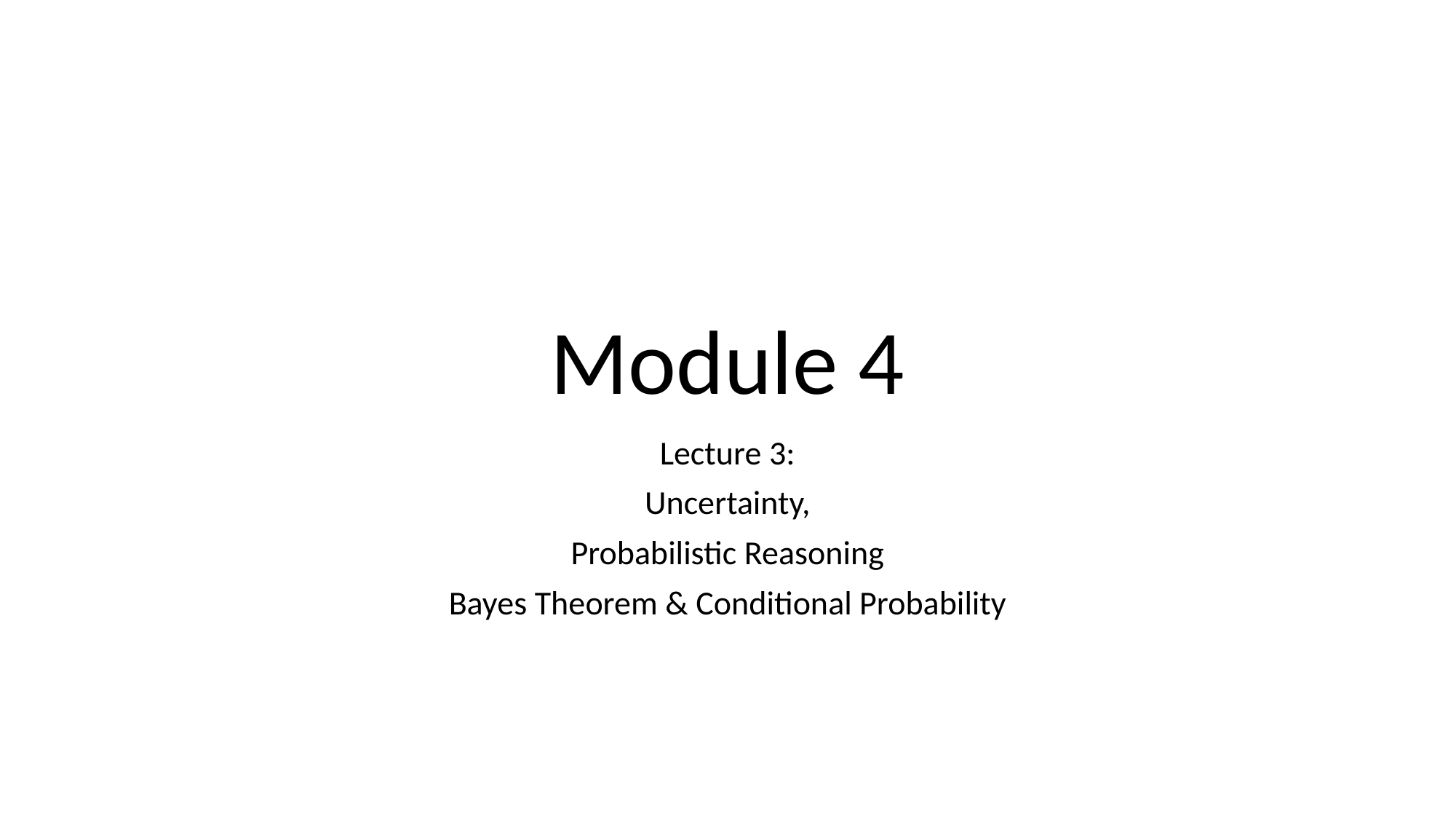

# Module 4
Lecture 3:
Uncertainty,
Probabilistic Reasoning
Bayes Theorem & Conditional Probability